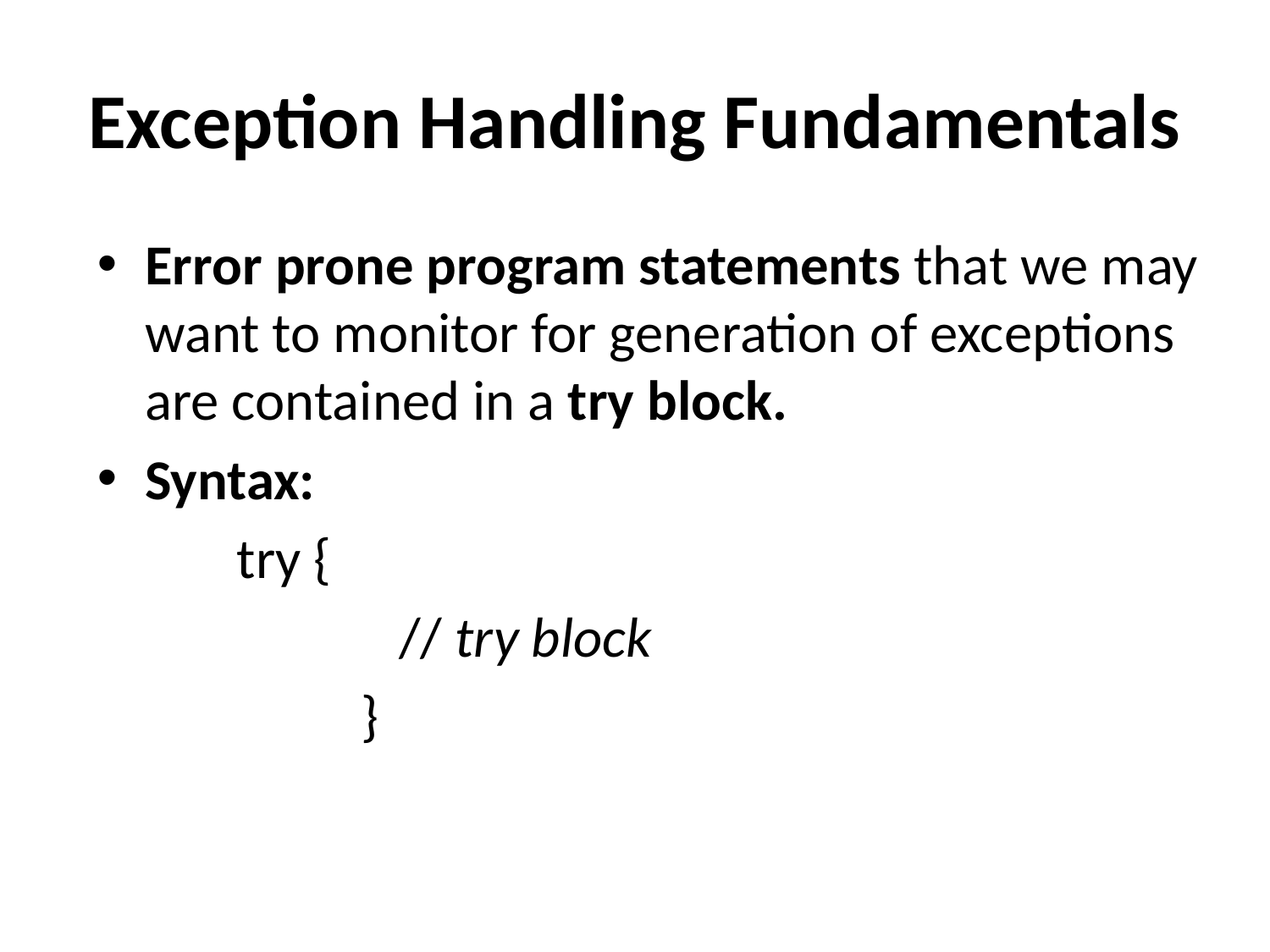

# Exception Handling Fundamentals
Error prone program statements that we may want to monitor for generation of exceptions are contained in a try block.
Syntax:
           try {
			// try block
		       }